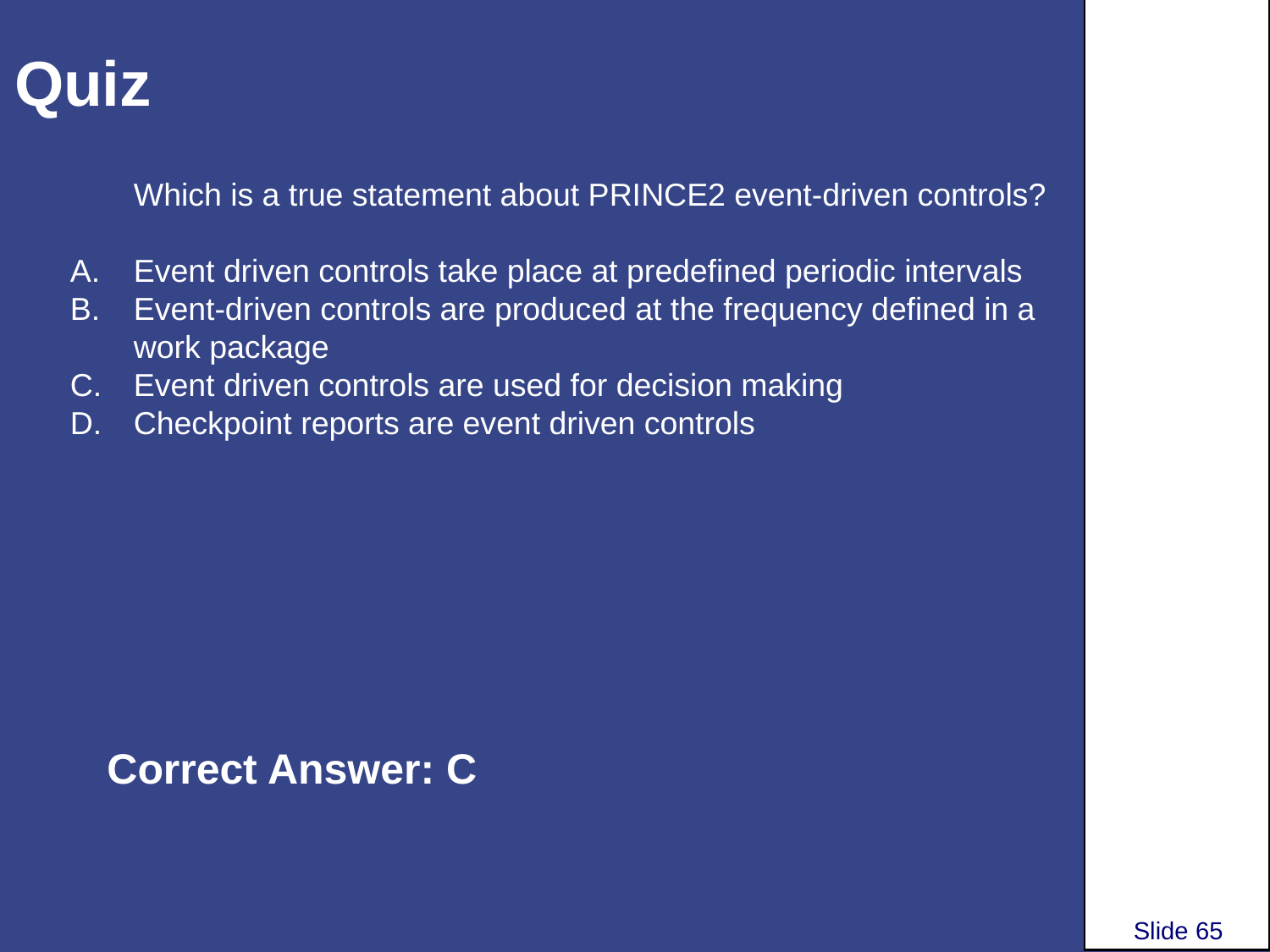

# Quiz
Which is a true statement about PRINCE2 event-driven controls?

Event driven controls take place at predefined periodic intervals
Event-driven controls are produced at the frequency defined in a work package
Event driven controls are used for decision making
Checkpoint reports are event driven controls

Correct Answer: C